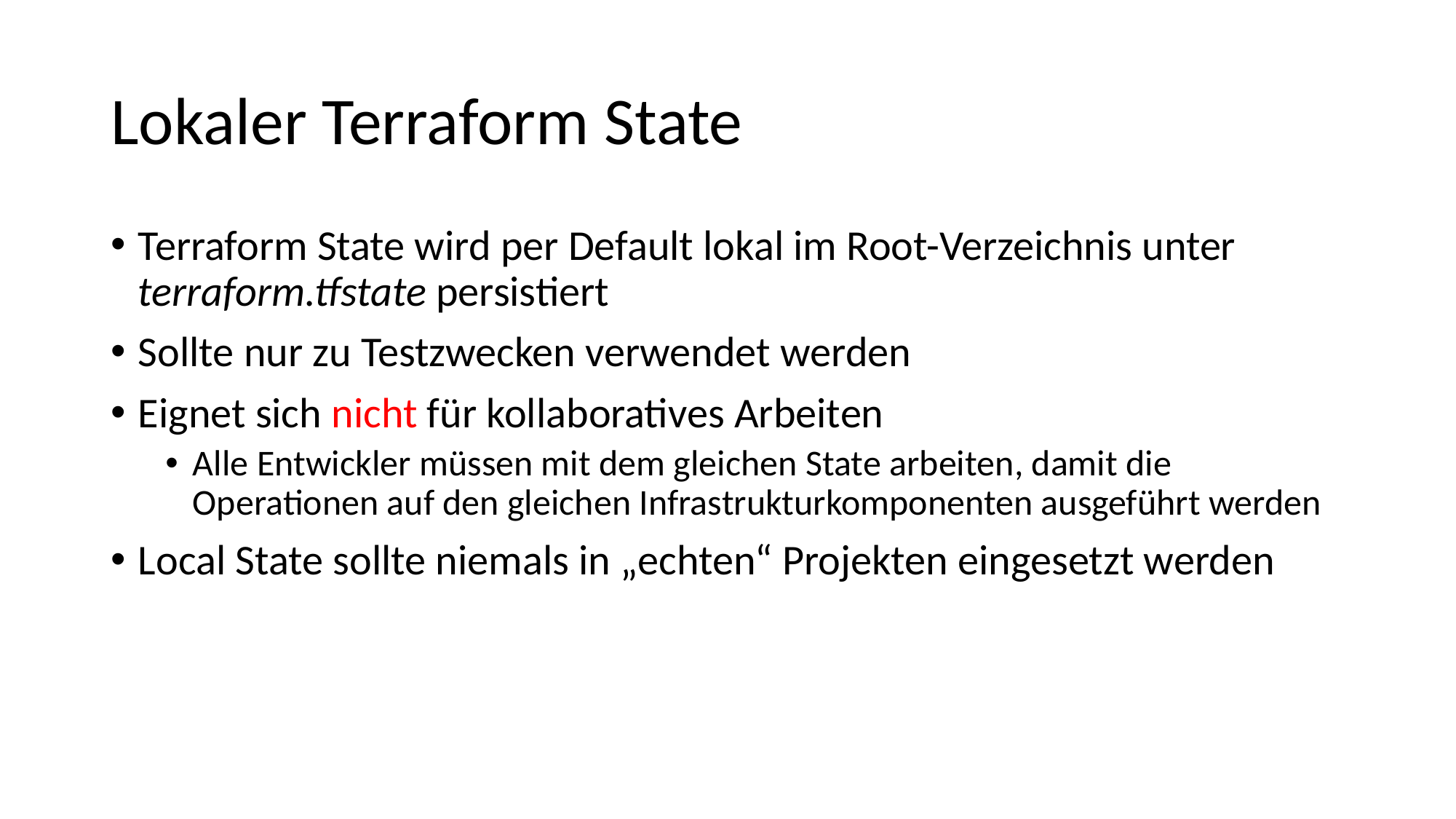

# Lokaler Terraform State
Terraform State wird per Default lokal im Root-Verzeichnis unter terraform.tfstate persistiert
Sollte nur zu Testzwecken verwendet werden
Eignet sich nicht für kollaboratives Arbeiten
Alle Entwickler müssen mit dem gleichen State arbeiten, damit die Operationen auf den gleichen Infrastrukturkomponenten ausgeführt werden
Local State sollte niemals in „echten“ Projekten eingesetzt werden